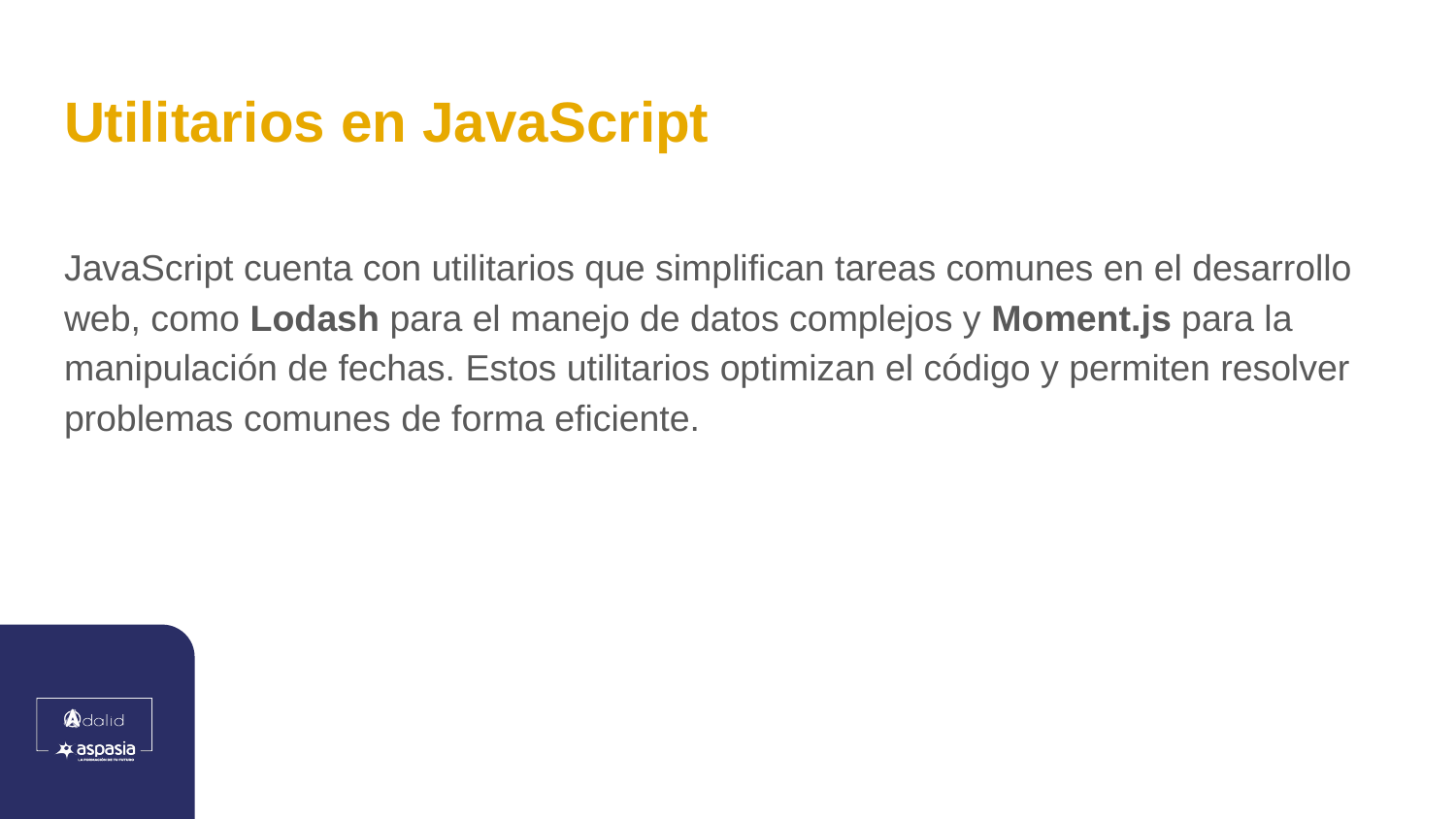

# Utilitarios en JavaScript
JavaScript cuenta con utilitarios que simplifican tareas comunes en el desarrollo web, como Lodash para el manejo de datos complejos y Moment.js para la manipulación de fechas. Estos utilitarios optimizan el código y permiten resolver problemas comunes de forma eficiente.